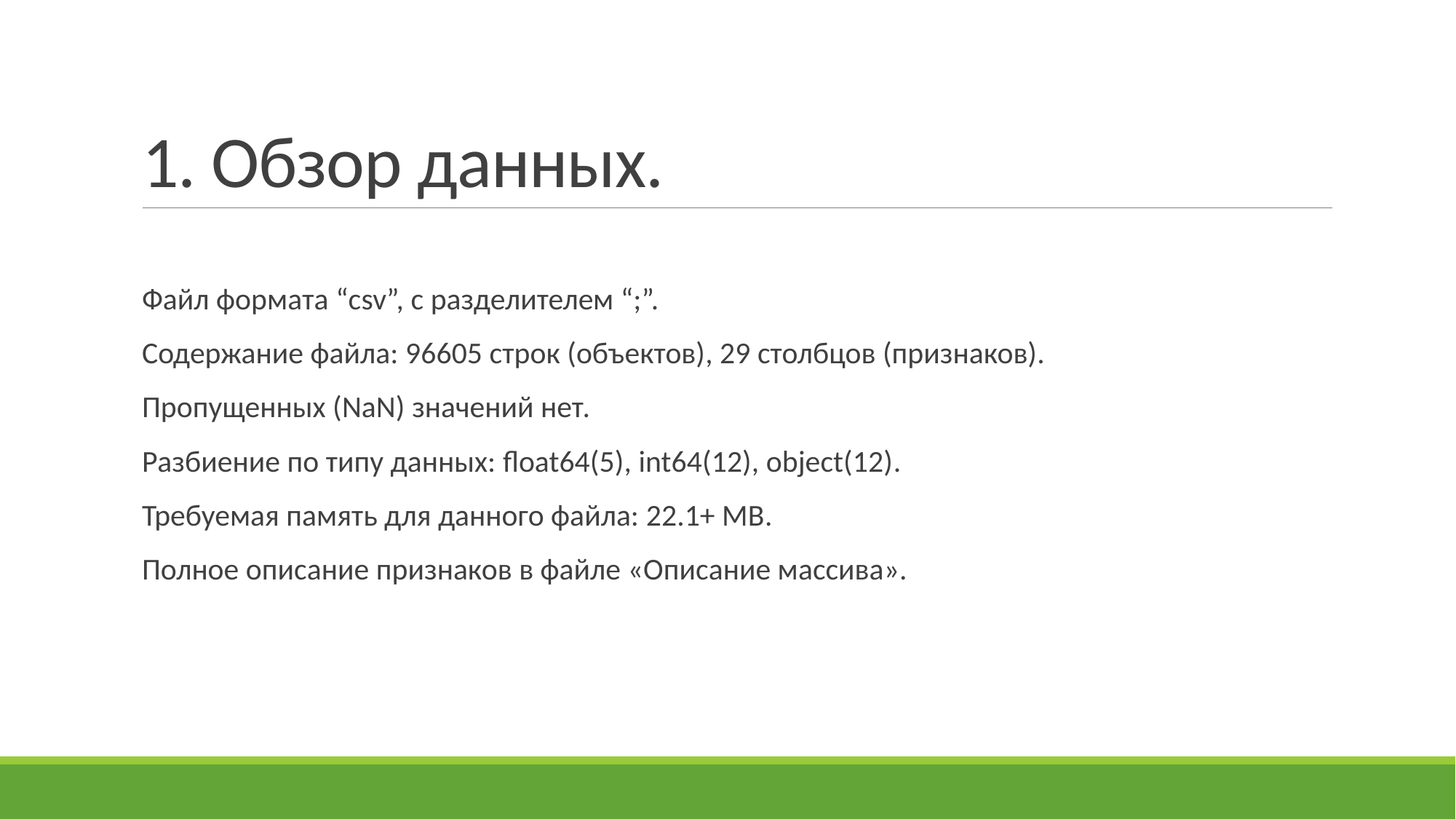

# 1. Обзор данных.

Файл формата “csv”, с разделителем “;”.
Содержание файла: 96605 строк (объектов), 29 столбцов (признаков).
Пропущенных (NaN) значений нет.
Разбиение по типу данных: float64(5), int64(12), object(12).
Требуемая память для данного файла: 22.1+ MB.
Полное описание признаков в файле «Описание массива».